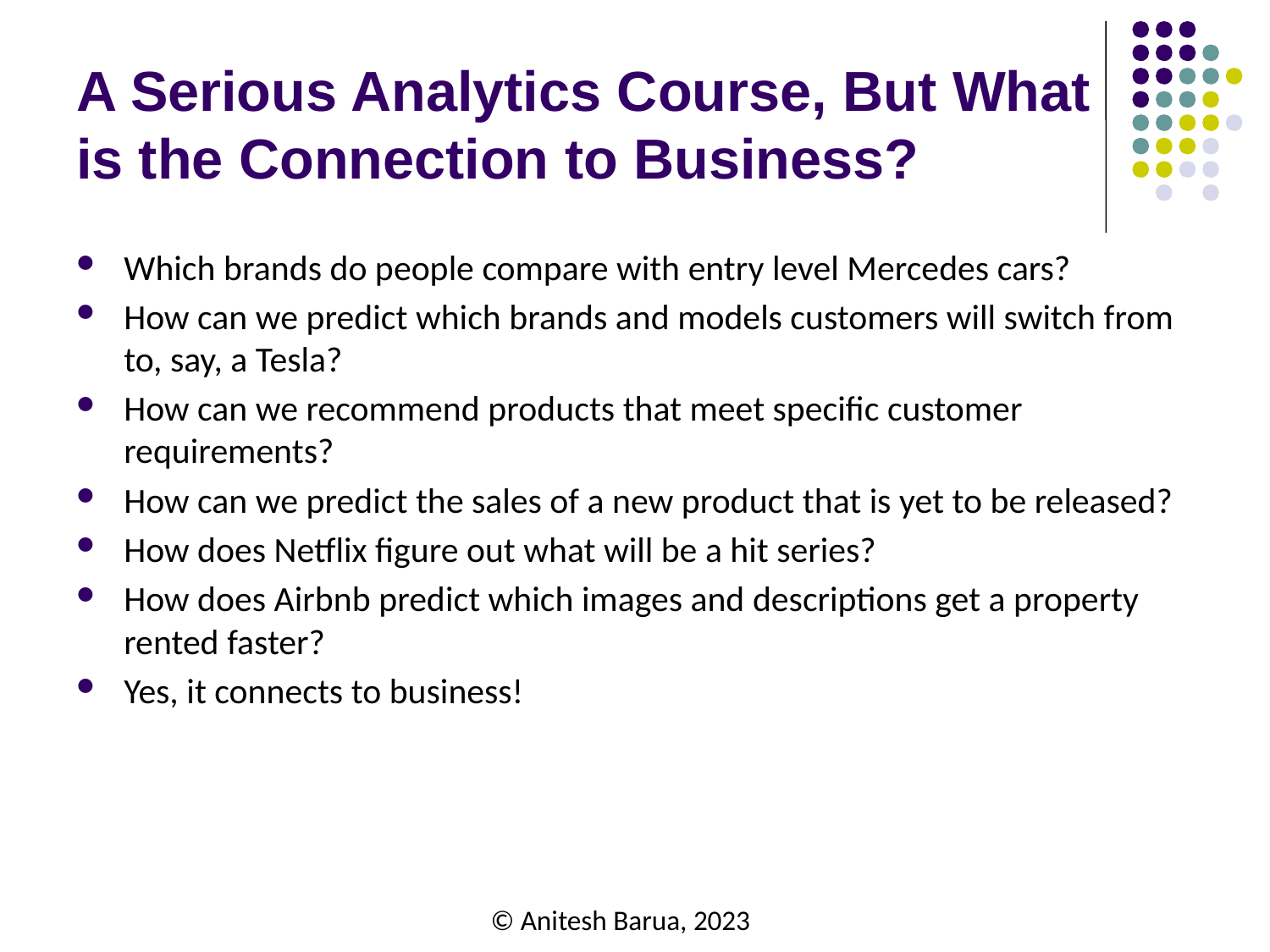

# A Serious Analytics Course, But What is the Connection to Business?
Which brands do people compare with entry level Mercedes cars?
How can we predict which brands and models customers will switch from to, say, a Tesla?
How can we recommend products that meet specific customer requirements?
How can we predict the sales of a new product that is yet to be released?
How does Netflix figure out what will be a hit series?
How does Airbnb predict which images and descriptions get a property rented faster?
Yes, it connects to business!
© Anitesh Barua, 2023